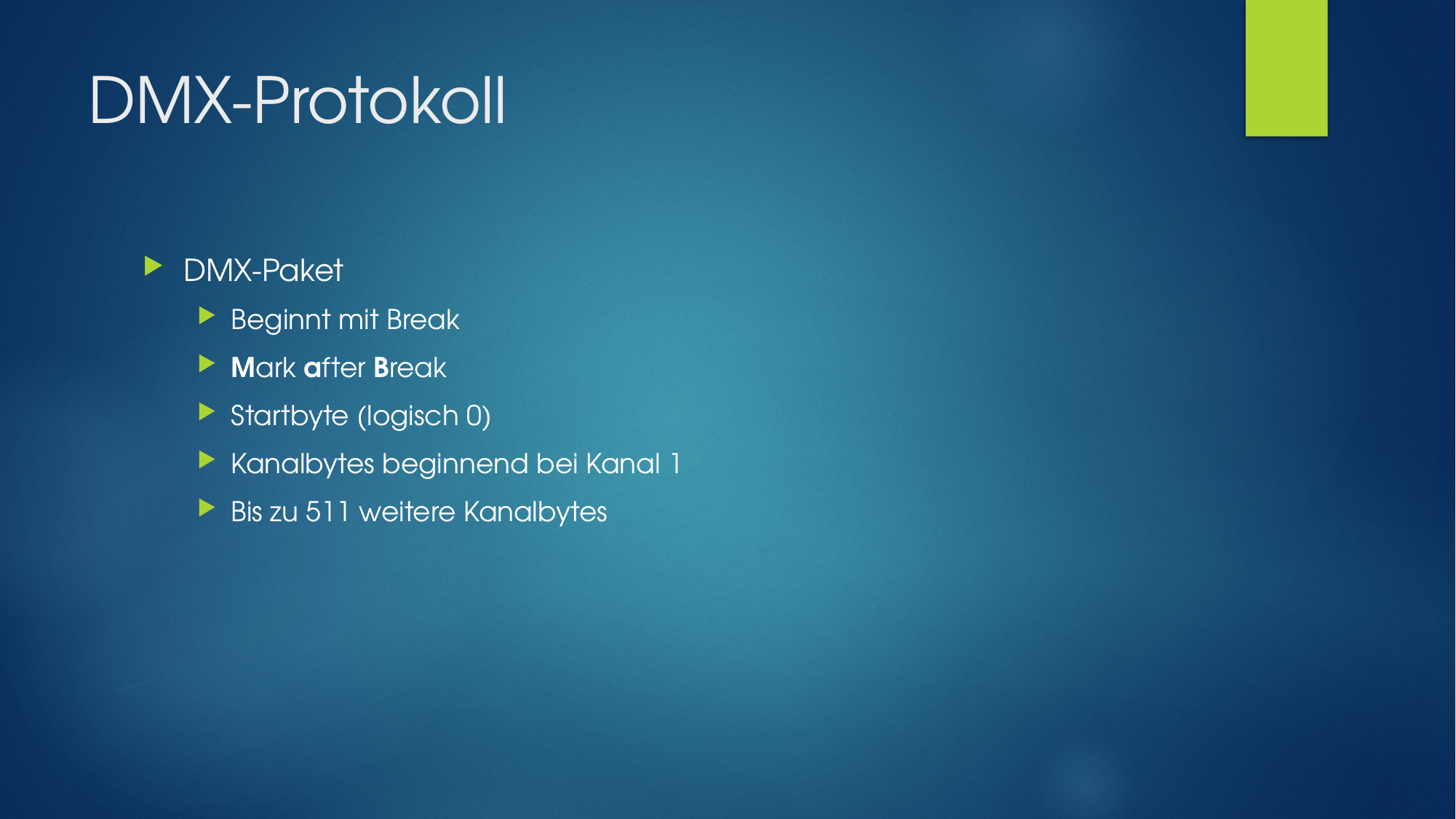

# DMX-Protokoll
DMX-Paket
Beginnt mit Break
Mark after Break
Startbyte (logisch 0)
Kanalbytes beginnend bei Kanal 1
Bis zu 511 weitere Kanalbytes